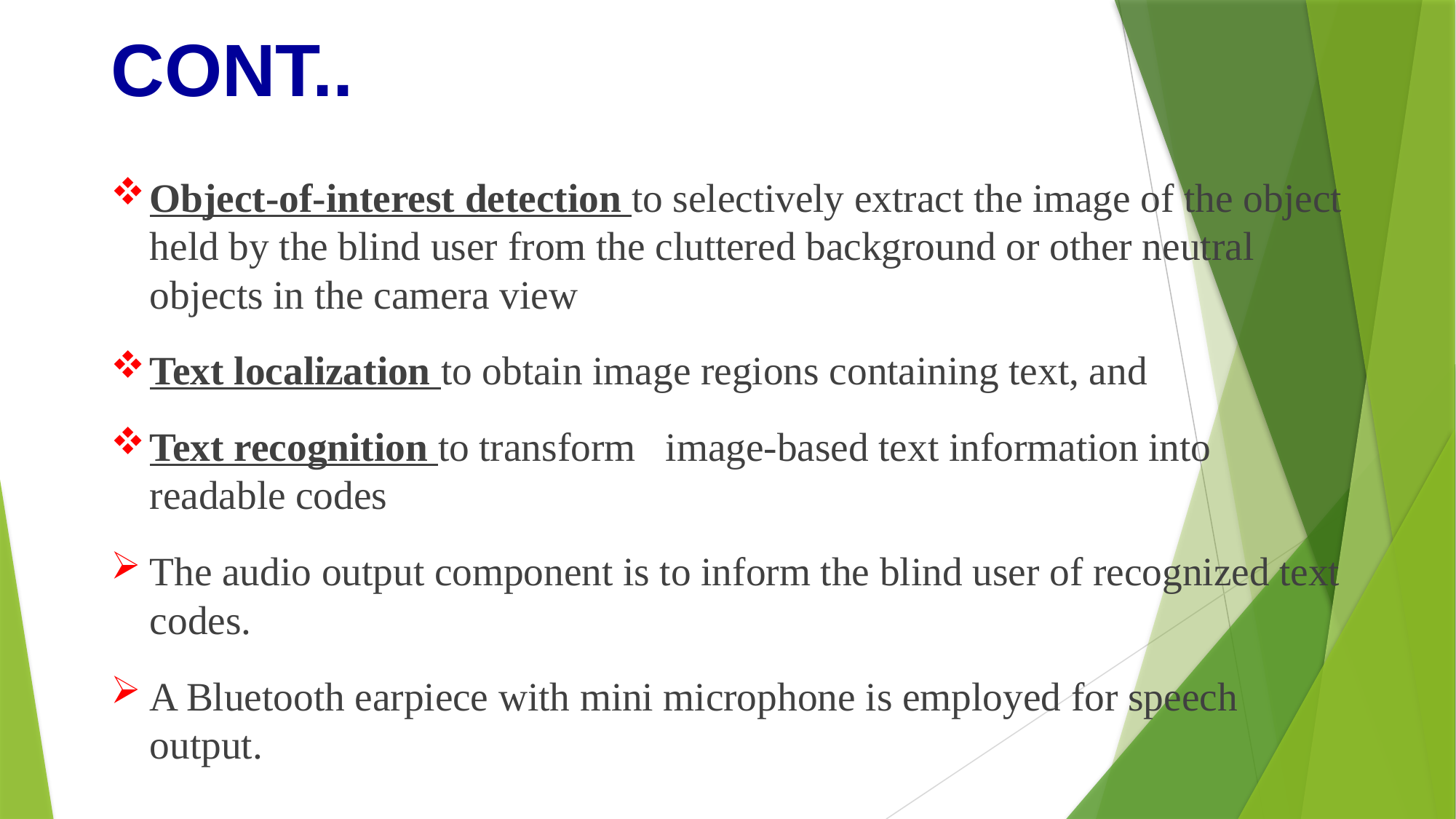

# CONT..
Object-of-interest detection to selectively extract the image of the object held by the blind user from the cluttered background or other neutral objects in the camera view
Text localization to obtain image regions containing text, and
Text recognition to transform   image-based text information into readable codes
The audio output component is to inform the blind user of recognized text codes.
A Bluetooth earpiece with mini microphone is employed for speech output.